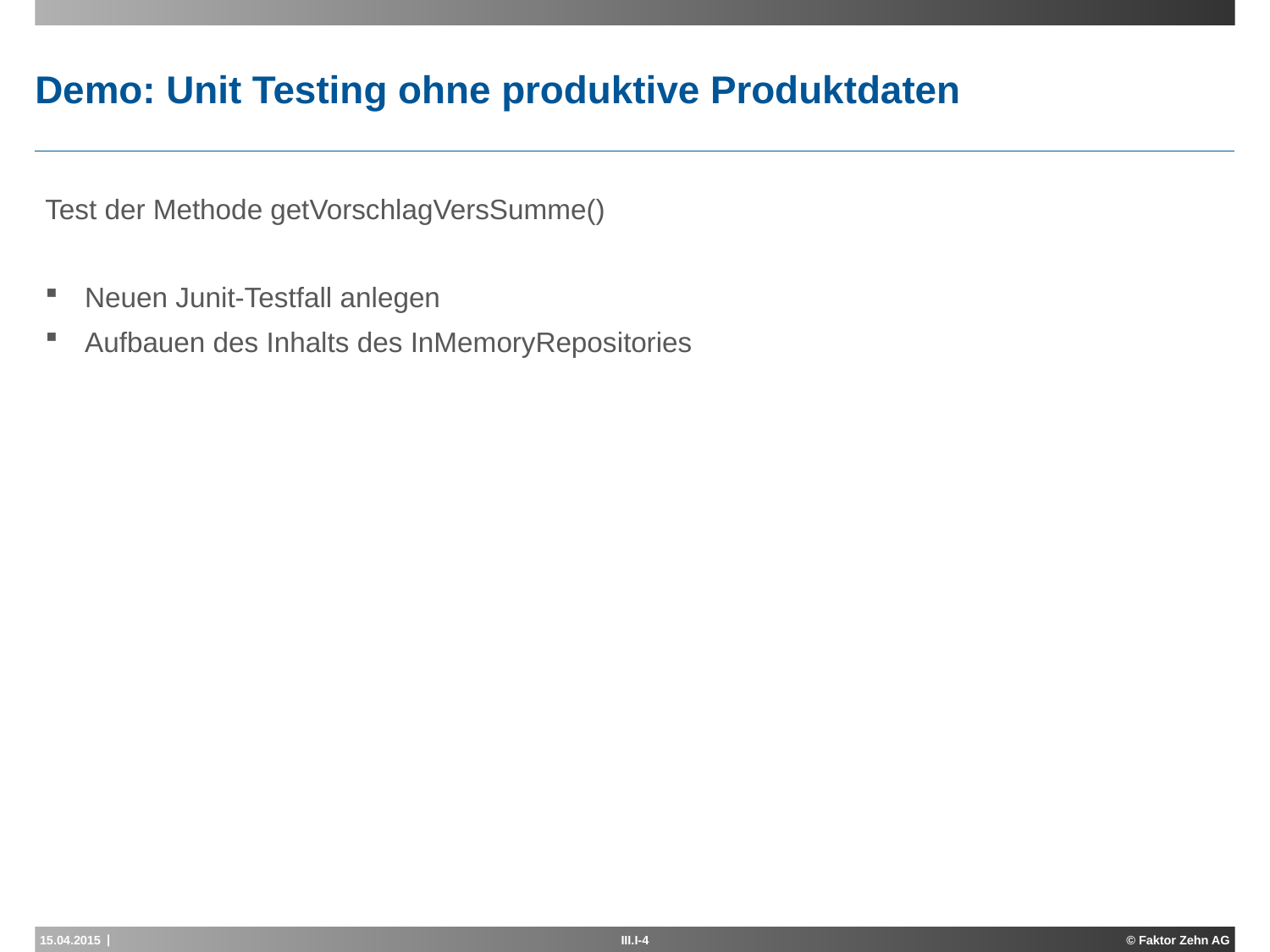

# Demo: Unit Testing ohne produktive Produktdaten
Test der Methode getVorschlagVersSumme()

Neuen Junit-Testfall anlegen
Aufbauen des Inhalts des InMemoryRepositories

15.04.2015
III.I-4